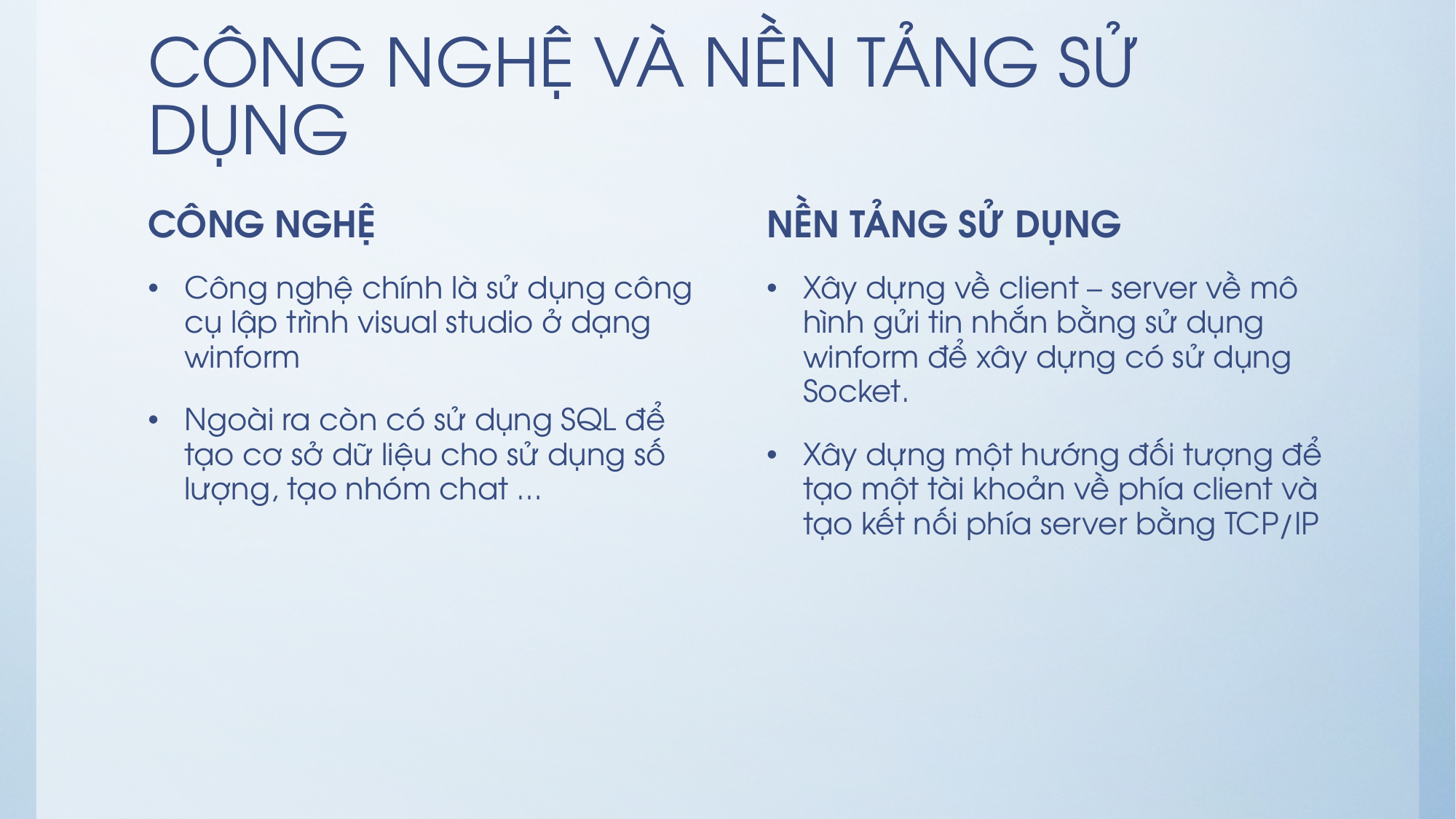

# CÔNG NGHỆ VÀ NỀN TẢNG SỬ DỤNG
CÔNG NGHỆ
NỀN TẢNG SỬ DỤNG
Công nghệ chính là sử dụng công cụ lập trình visual studio ở dạng winform
Ngoài ra còn có sử dụng SQL để tạo cơ sở dữ liệu cho sử dụng số lượng, tạo nhóm chat …
Xây dựng về client – server về mô hình gửi tin nhắn bằng sử dụng winform để xây dựng có sử dụng Socket.
Xây dựng một hướng đối tượng để tạo một tài khoản về phía client và tạo kết nối phía server bằng TCP/IP